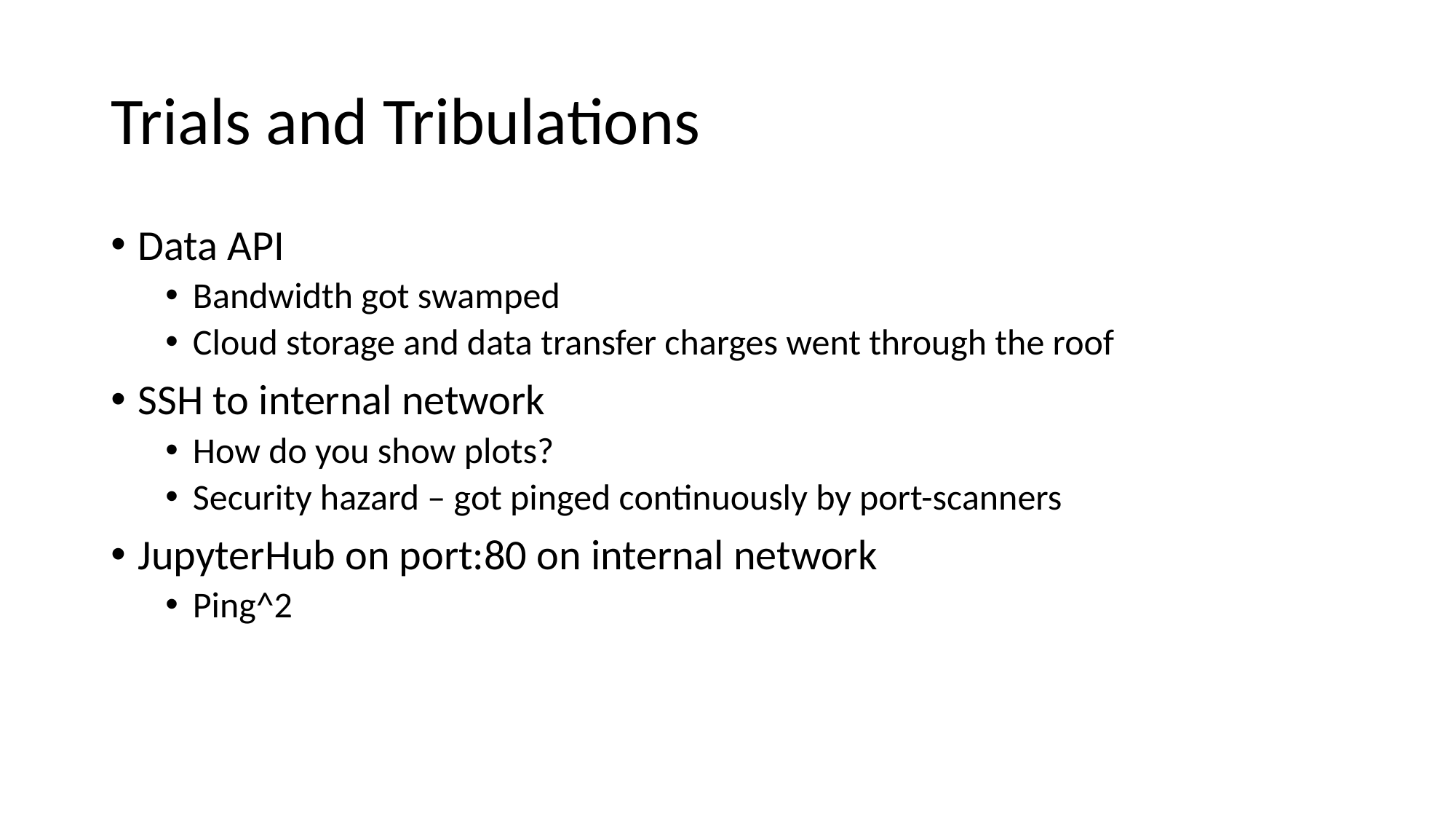

# Trials and Tribulations
Data API
Bandwidth got swamped
Cloud storage and data transfer charges went through the roof
SSH to internal network
How do you show plots?
Security hazard – got pinged continuously by port-scanners
JupyterHub on port:80 on internal network
Ping^2